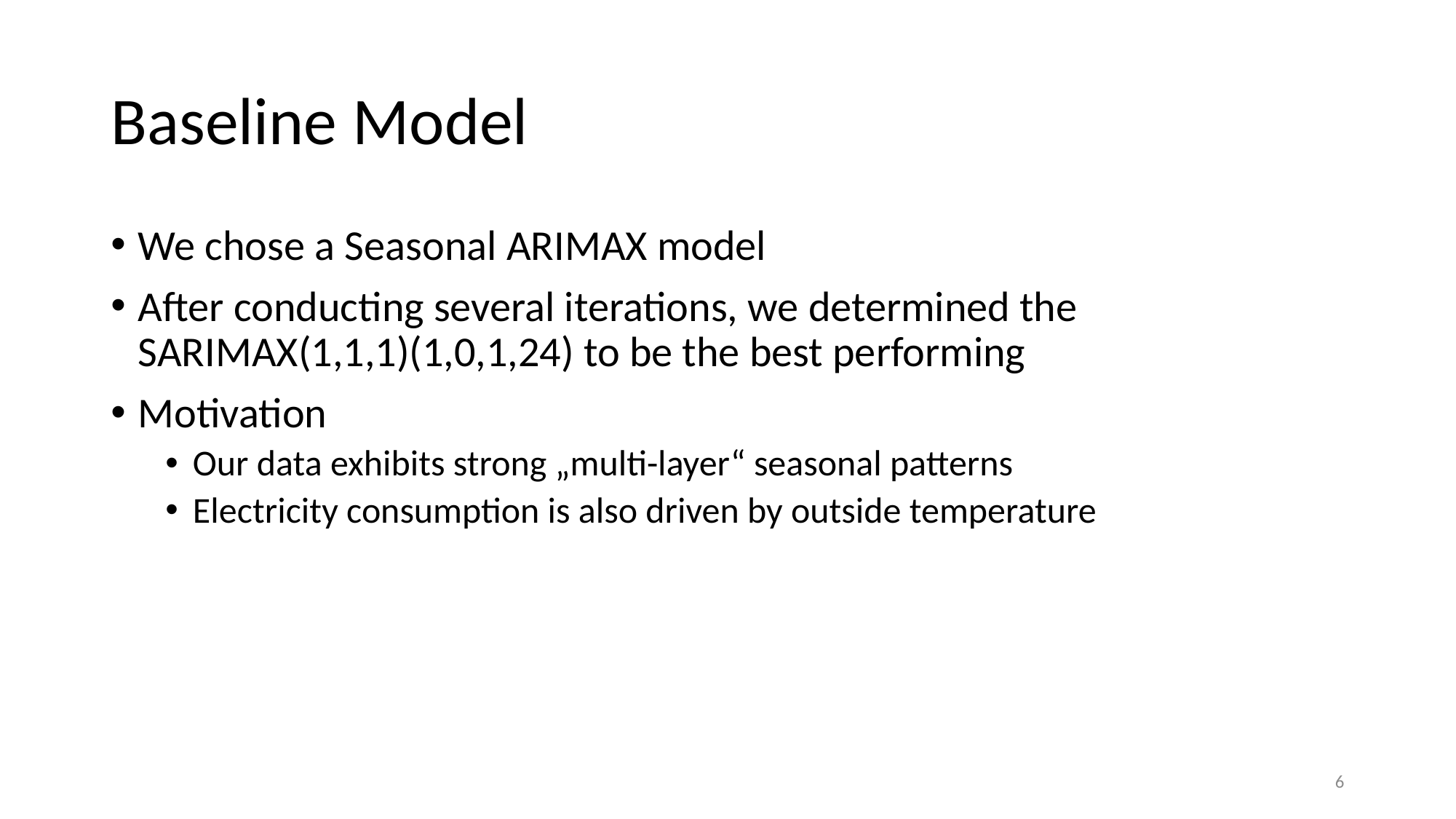

# Baseline Model
We chose a Seasonal ARIMAX model
After conducting several iterations, we determined the SARIMAX(1,1,1)(1,0,1,24) to be the best performing
Motivation
Our data exhibits strong „multi-layer“ seasonal patterns
Electricity consumption is also driven by outside temperature

6